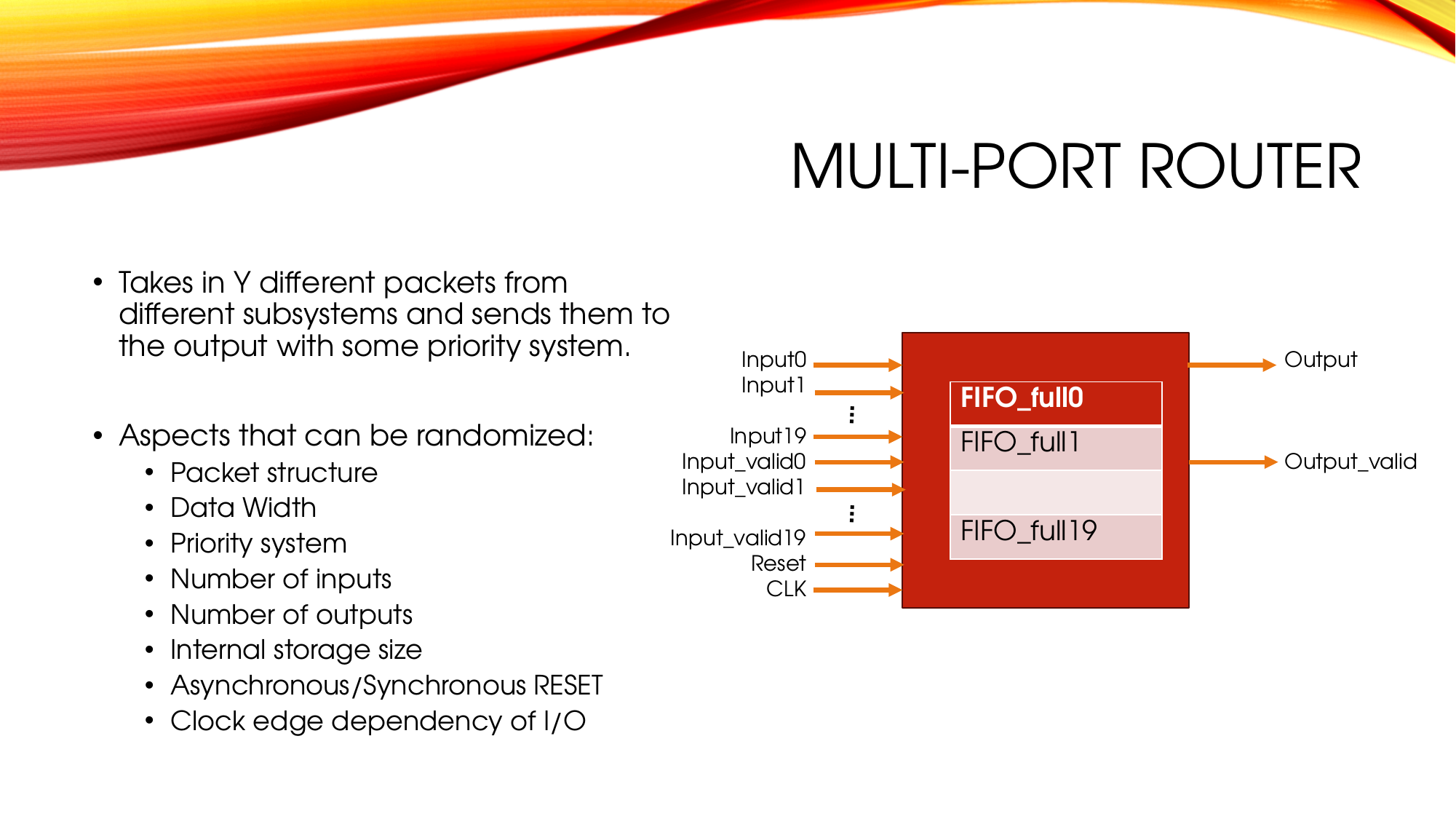

# MULTI-PORT Router
Takes in Y different packets from different subsystems and sends them to the output with some priority system.

Aspects that can be randomized:
Packet structure
Data Width
Priority system
Number of inputs
Number of outputs
Internal storage size
Asynchronous/Synchronous RESET
Clock edge dependency of I/O

Input0
Input1

Input19
Input_valid0
Input_valid1

Input_valid19
Reset
CLK

Output

Output_valid
| FIFO\_full0 |
| --- |
| FIFO\_full1 |
|  |
| FIFO\_full19 |
…
…